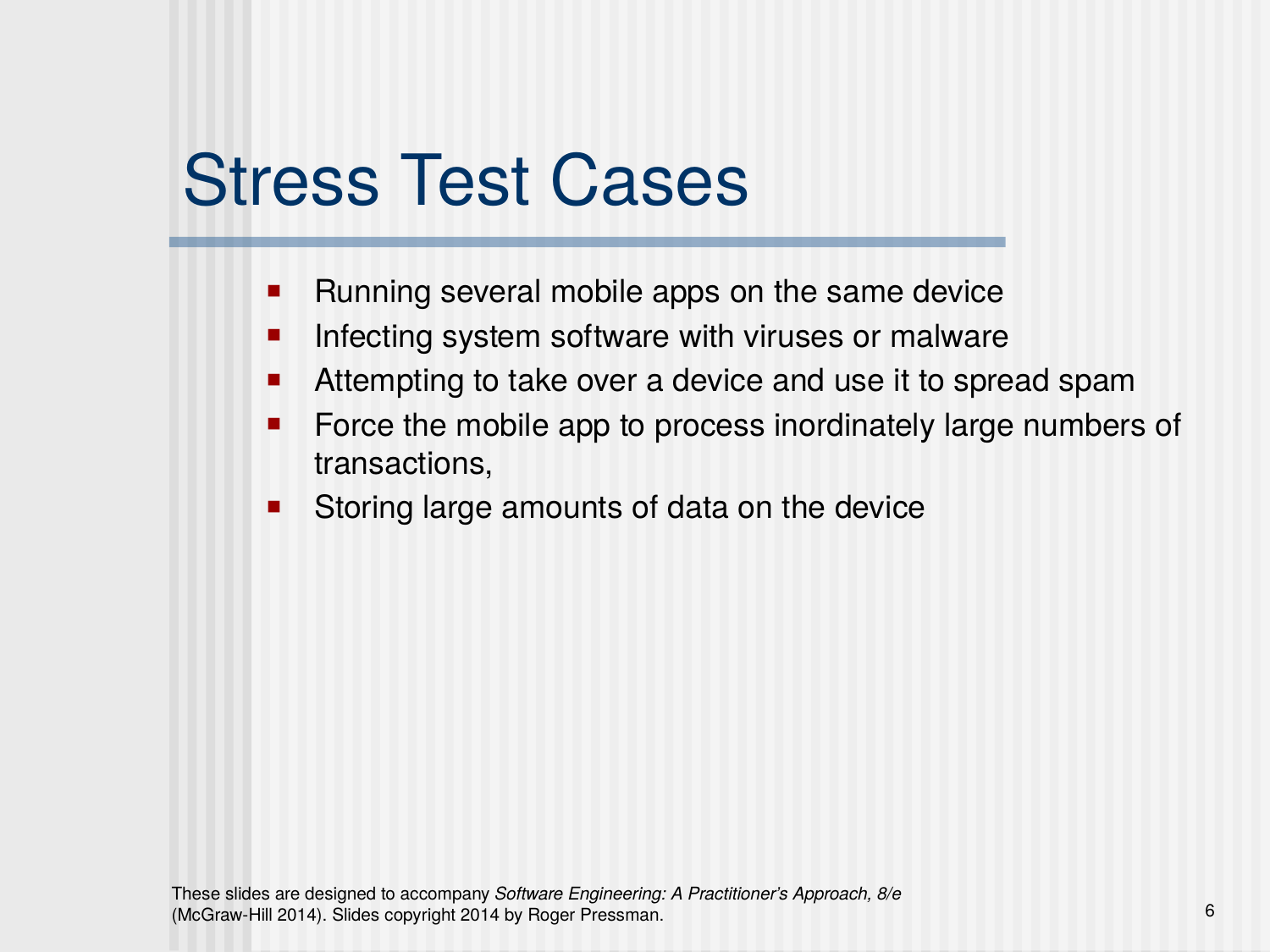

# Stress Test Cases
Running several mobile apps on the same device
Infecting system software with viruses or malware
Attempting to take over a device and use it to spread spam
Force the mobile app to process inordinately large numbers of transactions,
Storing large amounts of data on the device

These slides are designed to accompany Software Engineering: A Practitioner’s Approach, 8/e (McGraw-Hill 2014). Slides copyright 2014 by Roger Pressman.
6